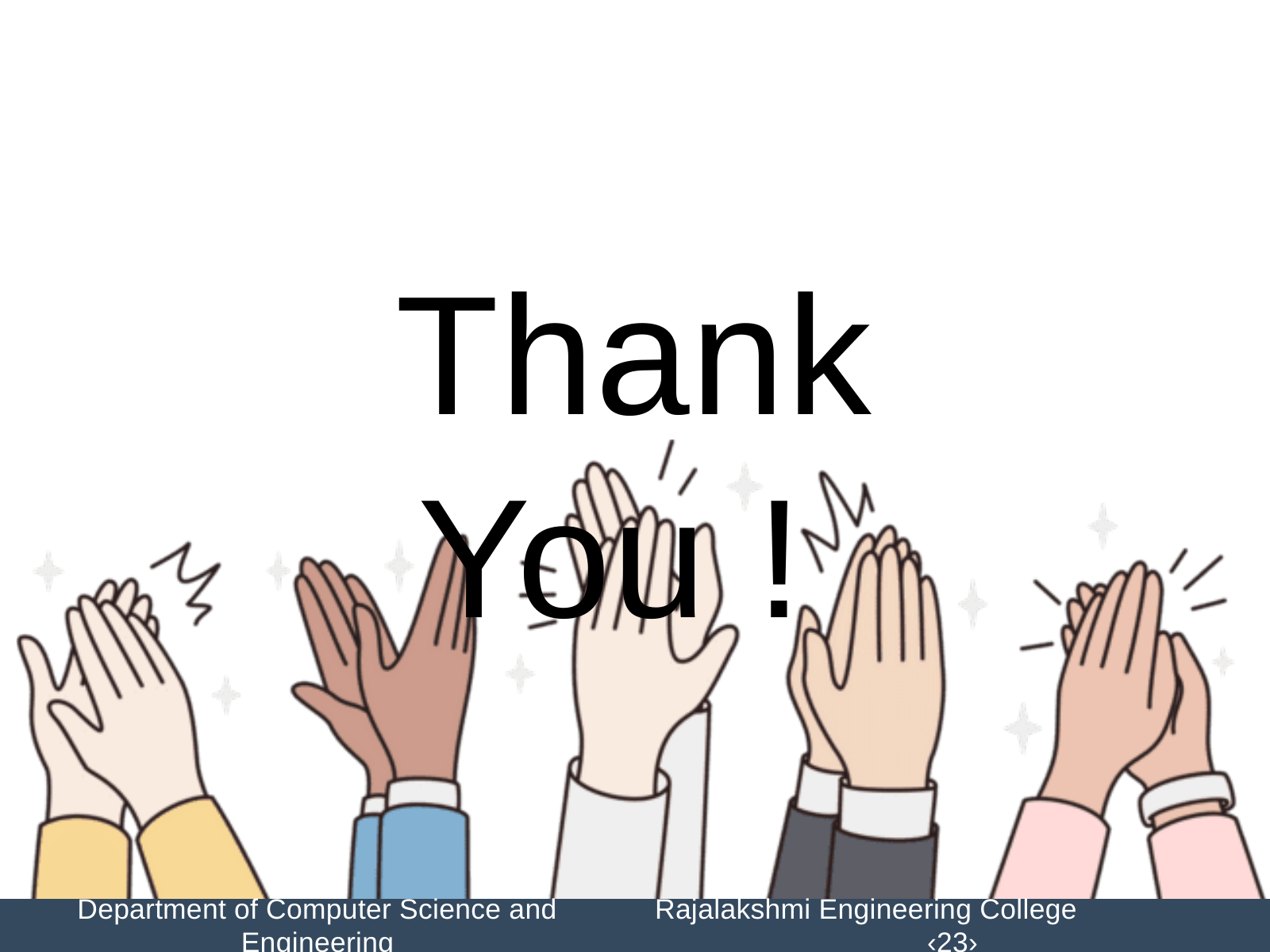

Thank You !

Department of Computer Science and Engineering

Rajalakshmi Engineering College 		‹23›